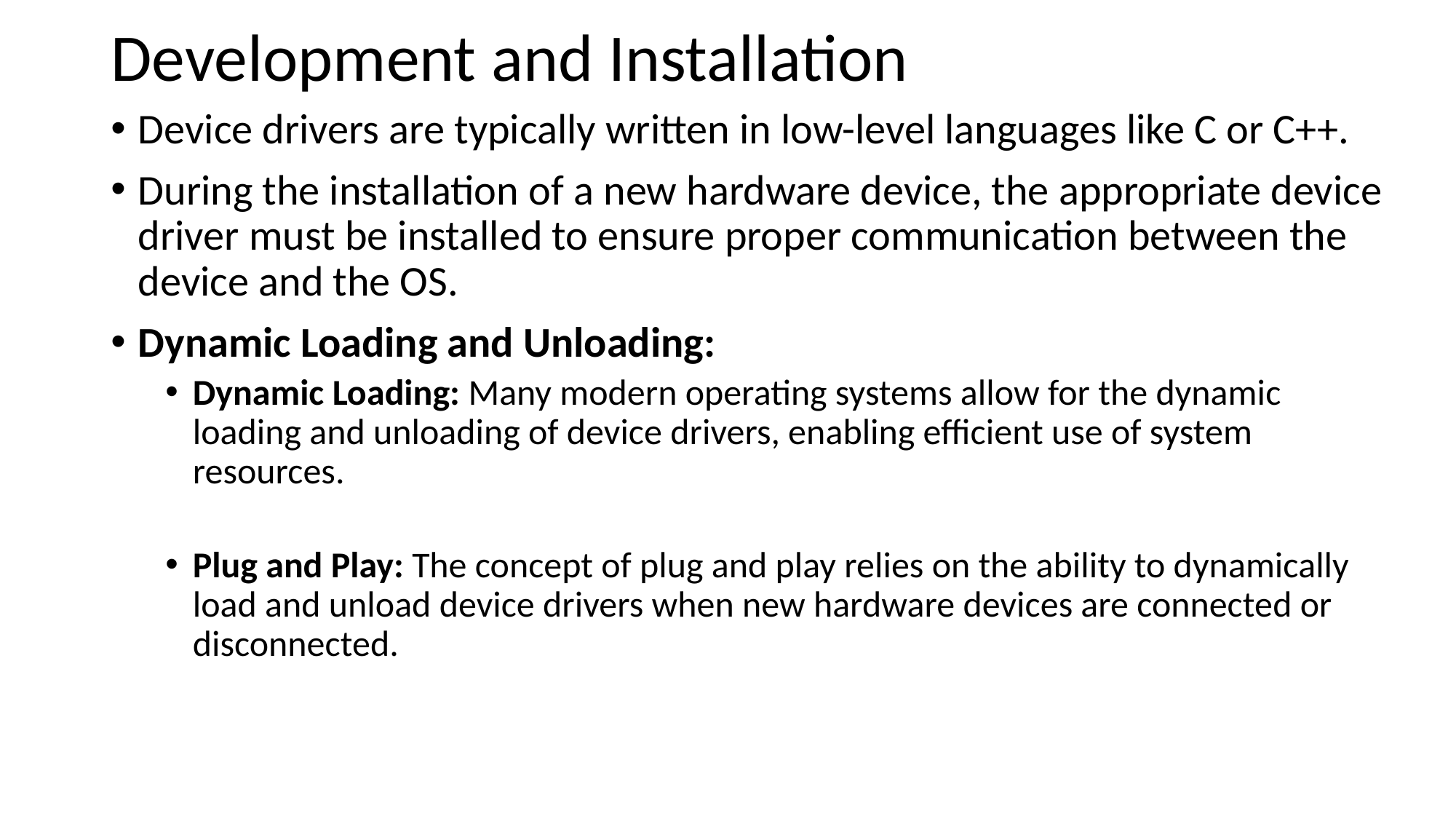

# Development and Installation
Device drivers are typically written in low-level languages like C or C++.
During the installation of a new hardware device, the appropriate device driver must be installed to ensure proper communication between the device and the OS.
Dynamic Loading and Unloading:
Dynamic Loading: Many modern operating systems allow for the dynamic loading and unloading of device drivers, enabling efficient use of system resources.

Plug and Play: The concept of plug and play relies on the ability to dynamically load and unload device drivers when new hardware devices are connected or disconnected.